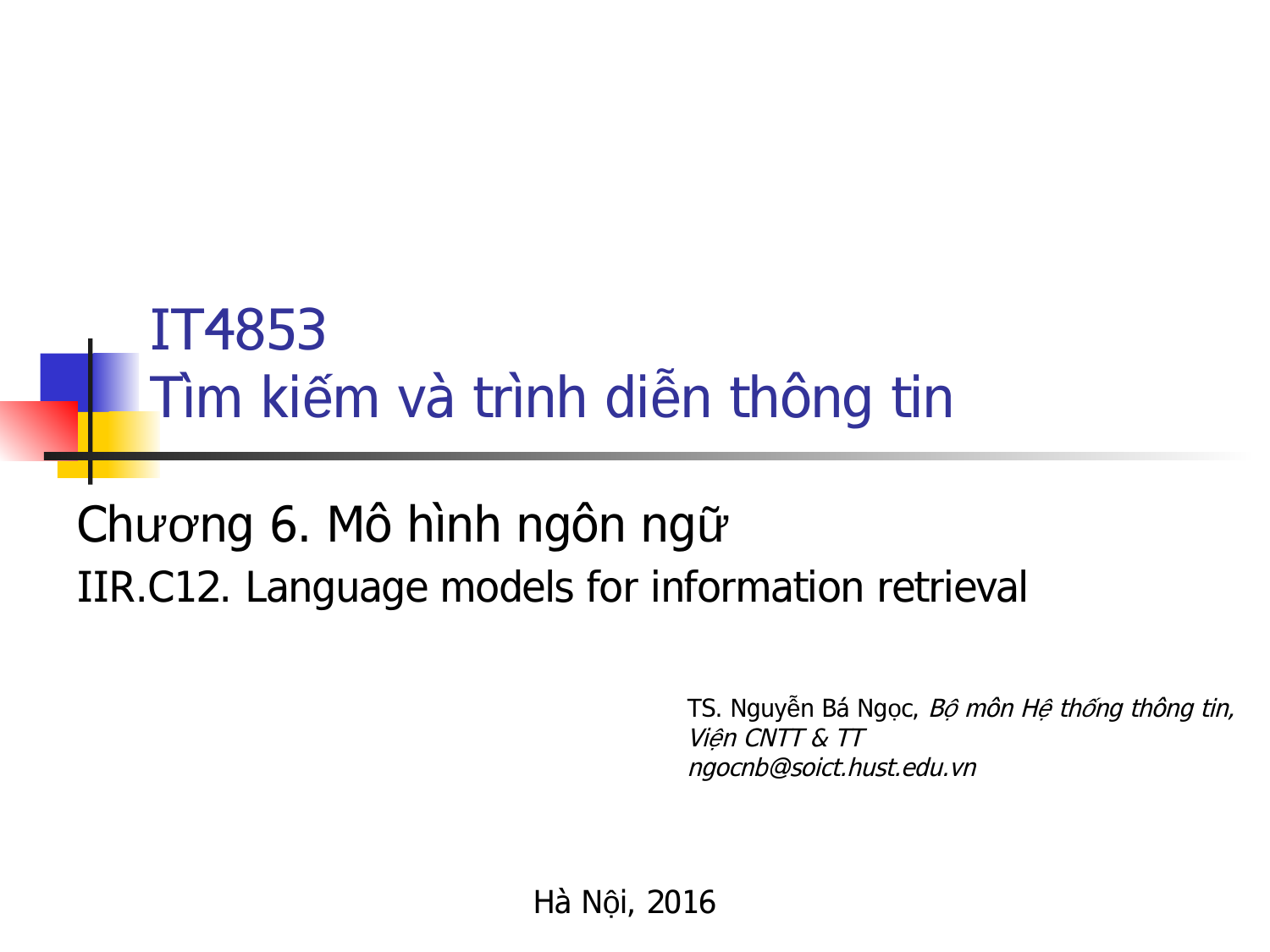

# IT4853 Tìm kiếm và trình diễn thông tin
Chương 6. Mô hình ngôn ngữ
IIR.C12. Language models for information retrieval
TS. Nguyễn Bá Ngọc, Bộ môn Hệ thống thông tin, Viện CNTT & TT
ngocnb@soict.hust.edu.vn
Hà Nội, 2016